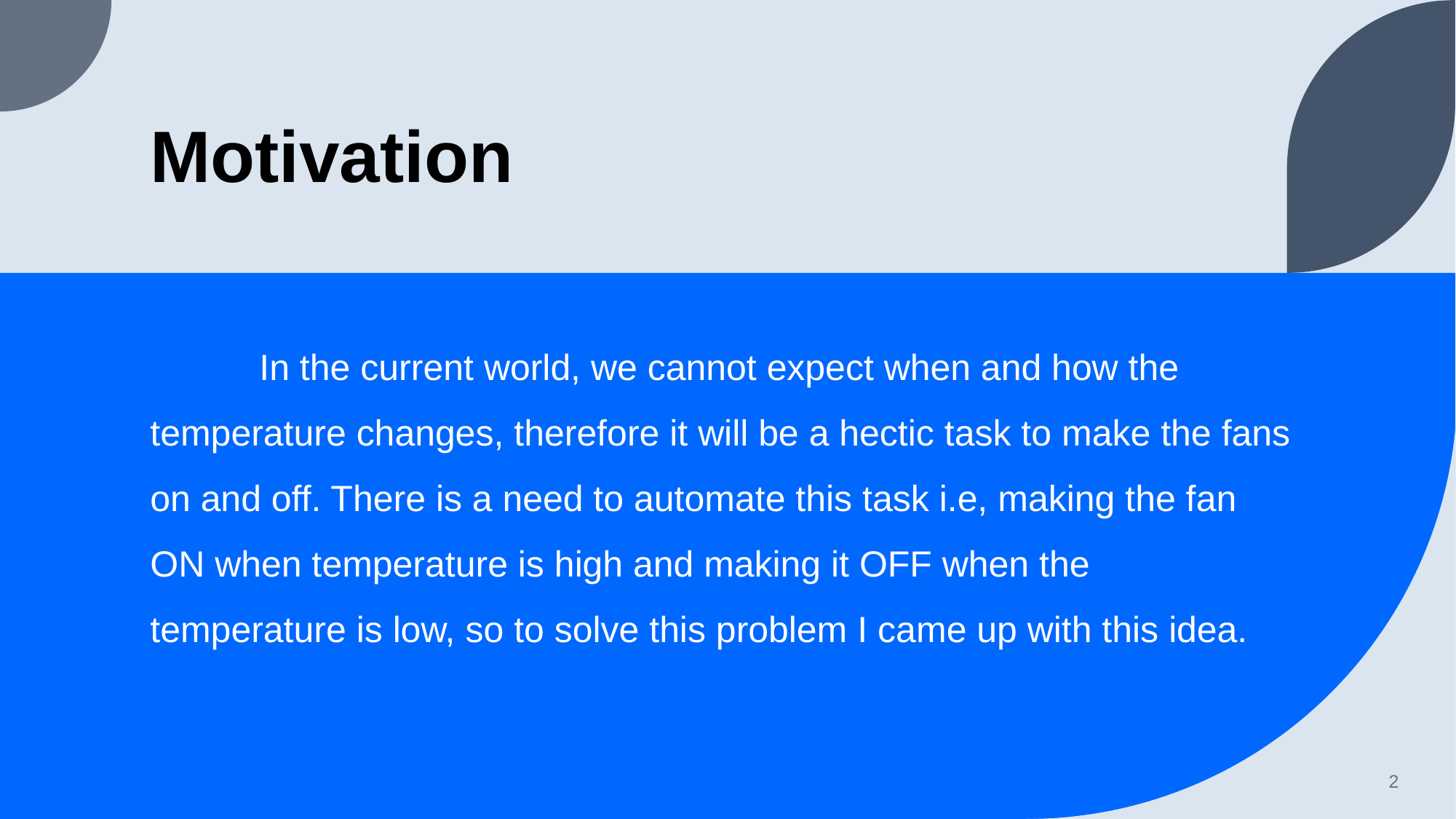

# Motivation
	In the current world, we cannot expect when and how the temperature changes, therefore it will be a hectic task to make the fans on and off. There is a need to automate this task i.e, making the fan ON when temperature is high and making it OFF when the temperature is low, so to solve this problem I came up with this idea.
2